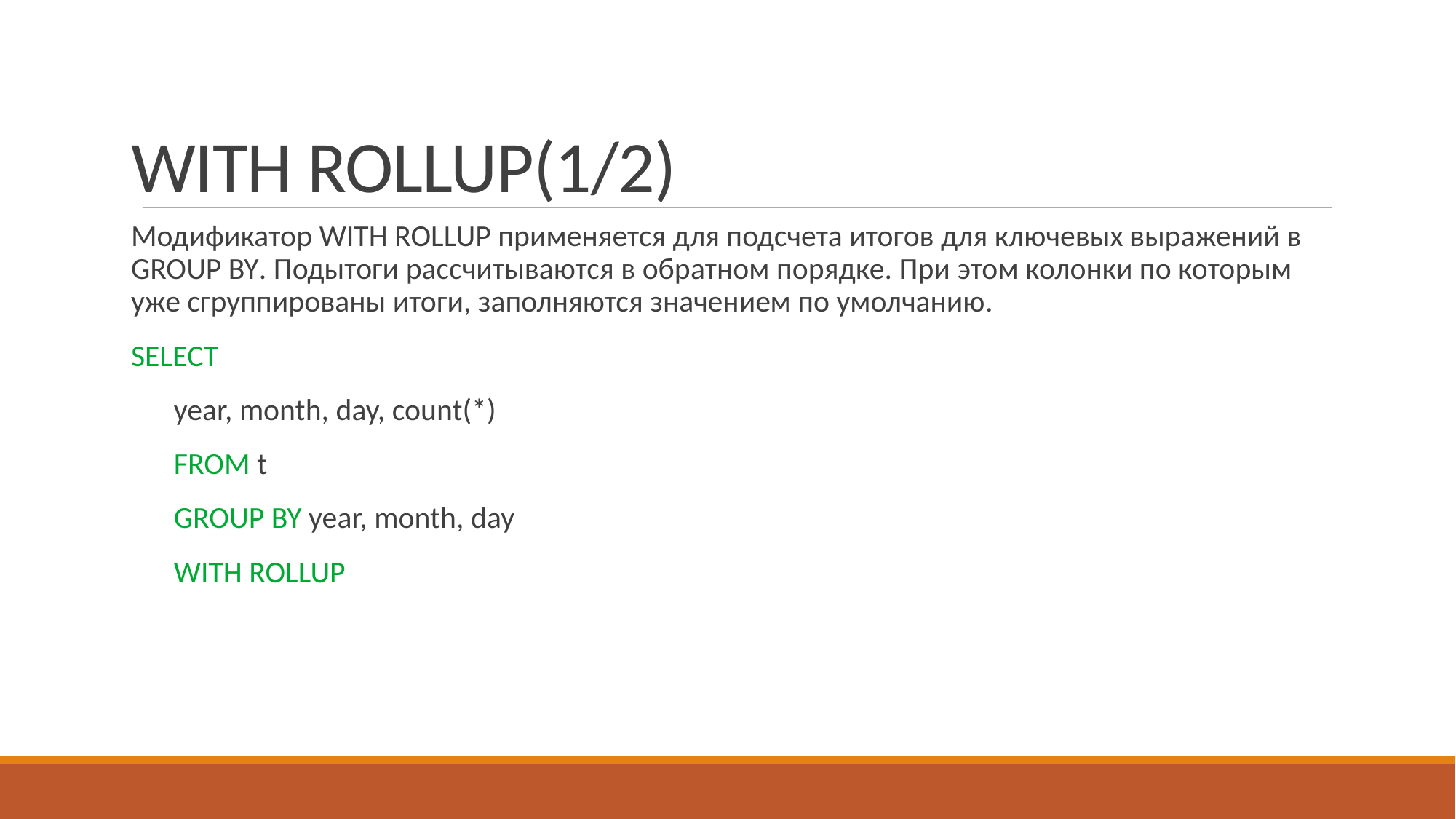

WITH ROLLUP(1/2)
Модификатор WITH ROLLUP применяется для подсчета итогов для ключевых выражений в GROUP BY. Подытоги рассчитываются в обратном порядке. При этом колонки по которым уже сгруппированы итоги, заполняются значением по умолчанию.
SELECT
year, month, day, count(*)
FROM t
GROUP BY year, month, day
WITH ROLLUP